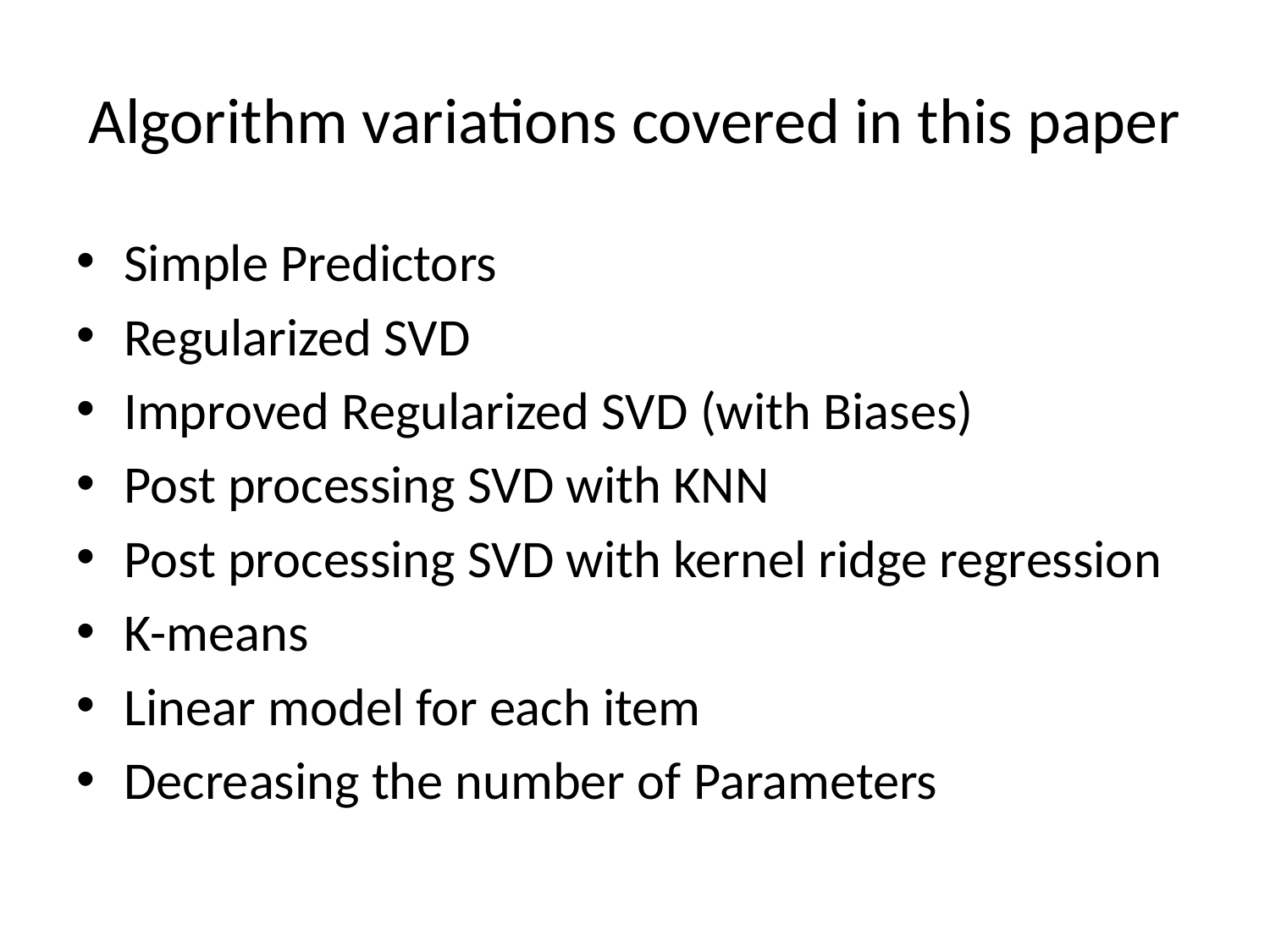

# Algorithm variations covered in this paper
Simple Predictors
Regularized SVD
Improved Regularized SVD (with Biases)
Post processing SVD with KNN
Post processing SVD with kernel ridge regression
K-means
Linear model for each item
Decreasing the number of Parameters